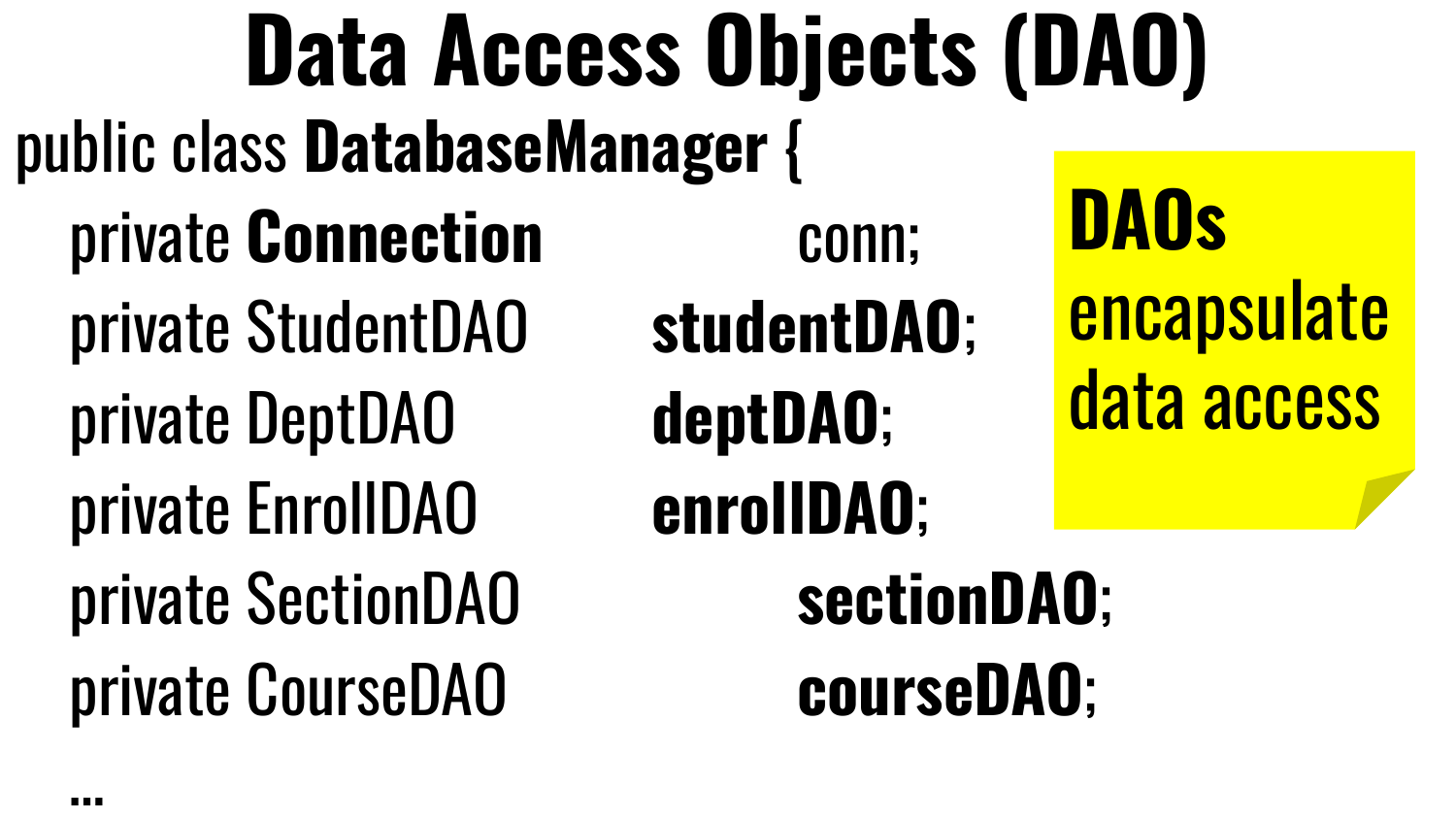

# Data Access Objects (DAO)
public class DatabaseManager {
	private Connection		conn;
	private StudentDAO	studentDAO;
	private DeptDAO		deptDAO;
	private EnrollDAO		enrollDAO;
	private SectionDAO		sectionDAO;
	private CourseDAO		courseDAO;
	…
DAOs encapsulate data access